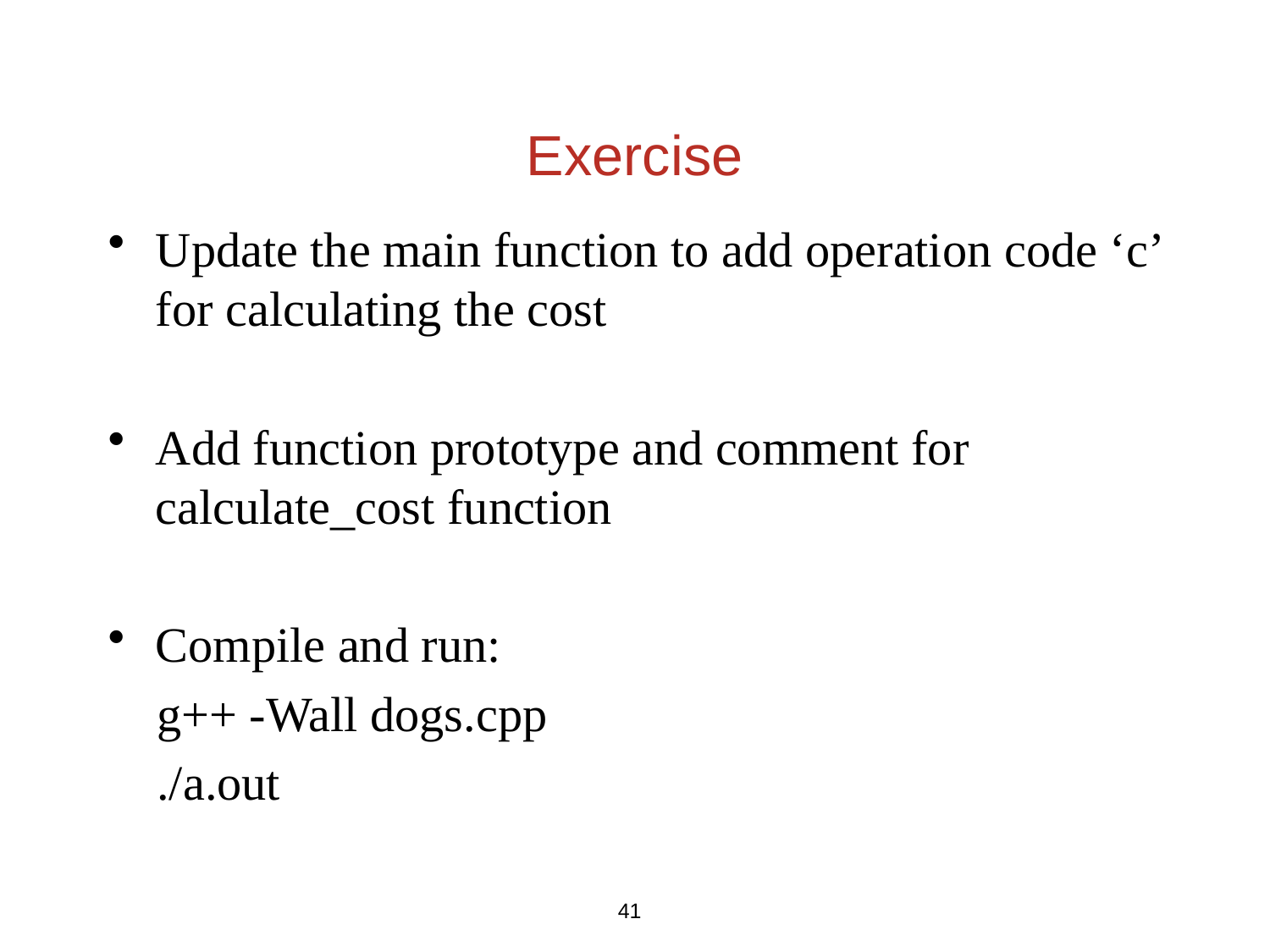

# Exercise
Update the main function to add operation code ‘c’ for calculating the cost

Add function prototype and comment for calculate_cost function

Compile and run:
    g++ -Wall dogs.cpp
    ./a.out
41